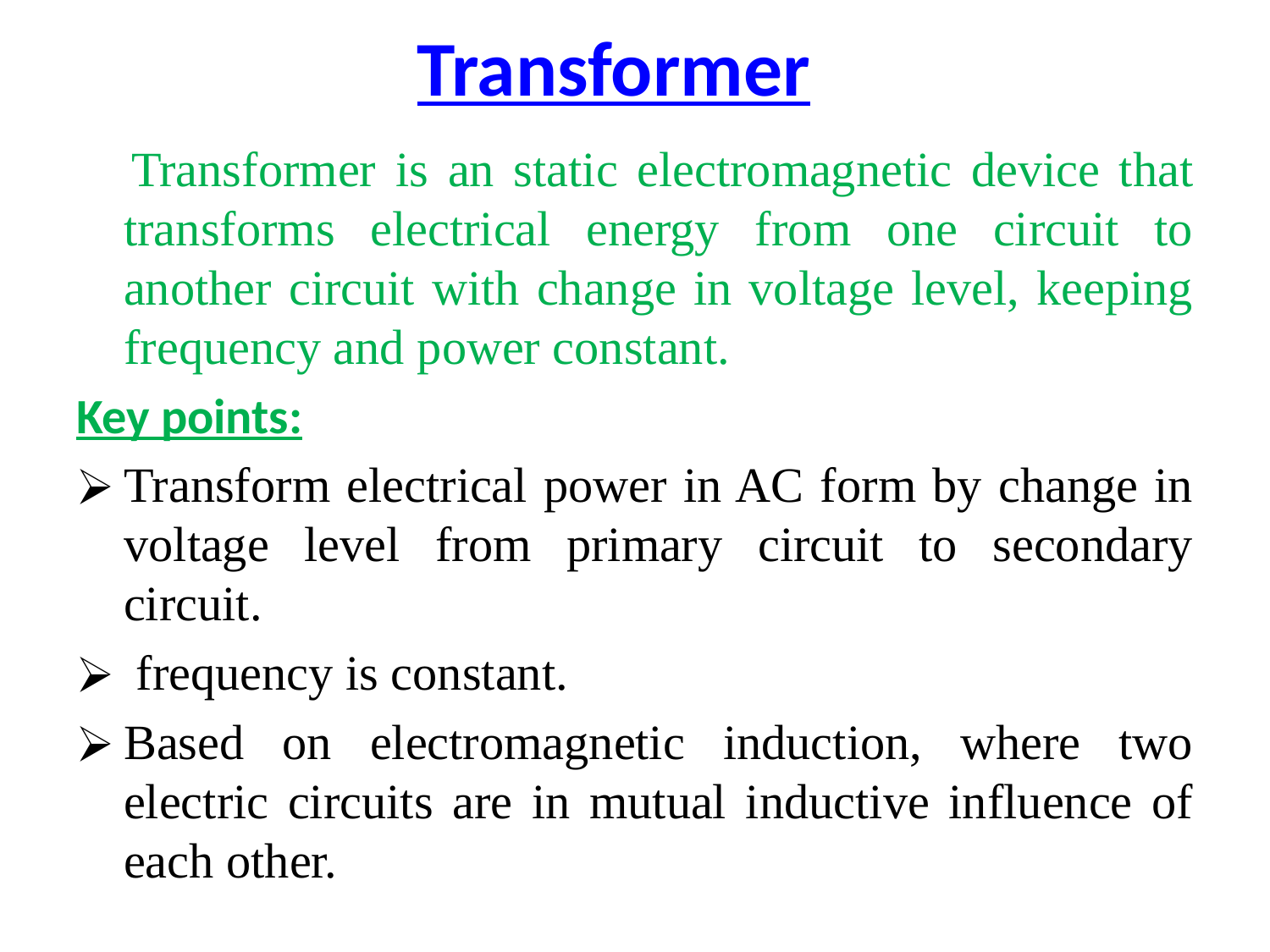

# Transformer
   Transformer is an static electromagnetic device that transforms electrical energy from one circuit to another circuit with change in voltage level, keeping frequency and power constant.
Key points:
Transform electrical power in AC form by change in voltage level from primary circuit to secondary circuit.
 frequency is constant.
Based on electromagnetic induction, where two electric circuits are in mutual inductive influence of each other.